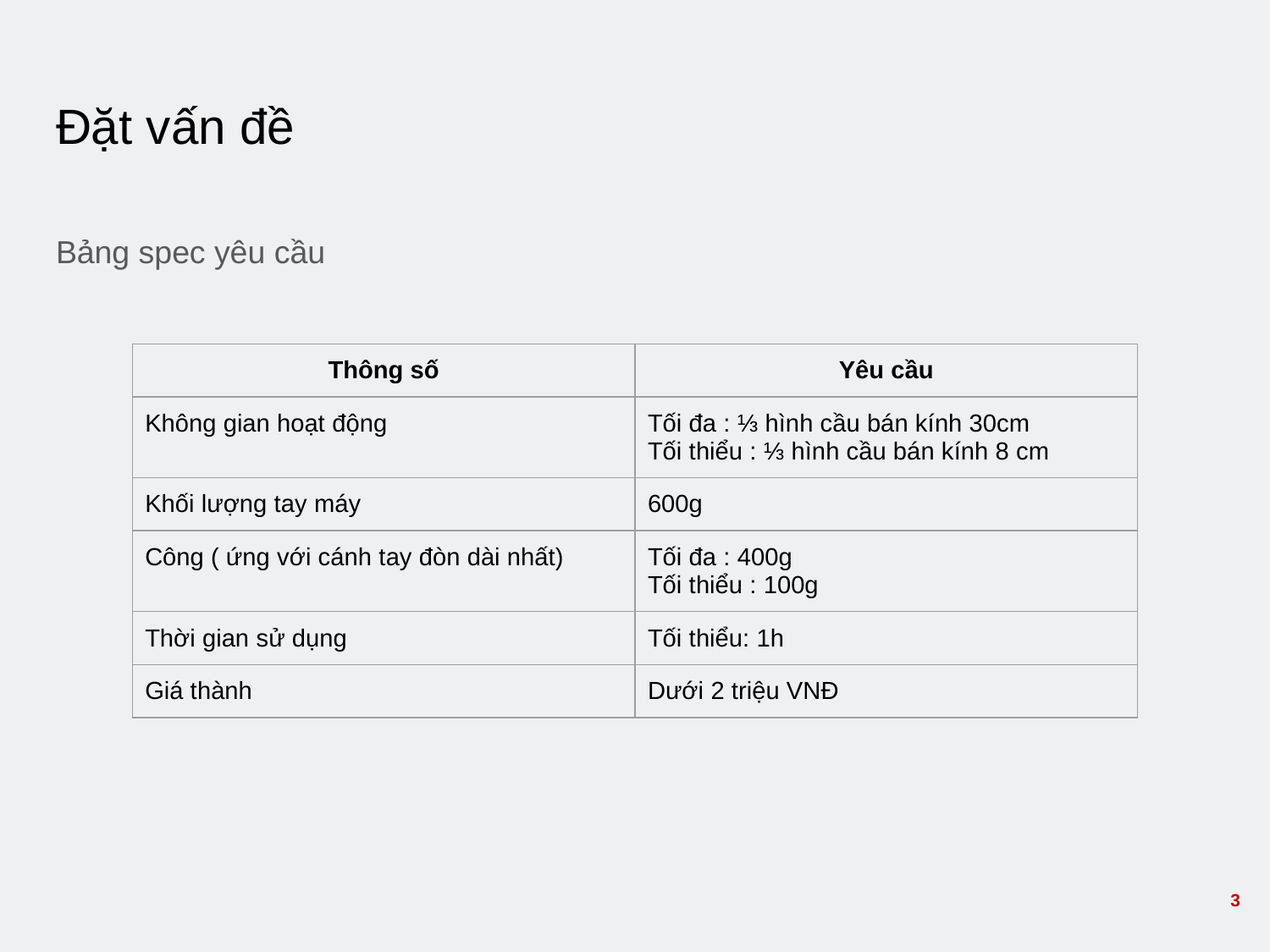

# Đặt vấn đề
Bảng spec yêu cầu
| Thông số | Yêu cầu |
| --- | --- |
| Không gian hoạt động | Tối đa : ⅓ hình cầu bán kính 30cm Tối thiểu : ⅓ hình cầu bán kính 8 cm |
| Khối lượng tay máy | 600g |
| Công ( ứng với cánh tay đòn dài nhất) | Tối đa : 400g Tối thiểu : 100g |
| Thời gian sử dụng | Tối thiểu: 1h |
| Giá thành | Dưới 2 triệu VNĐ |
3